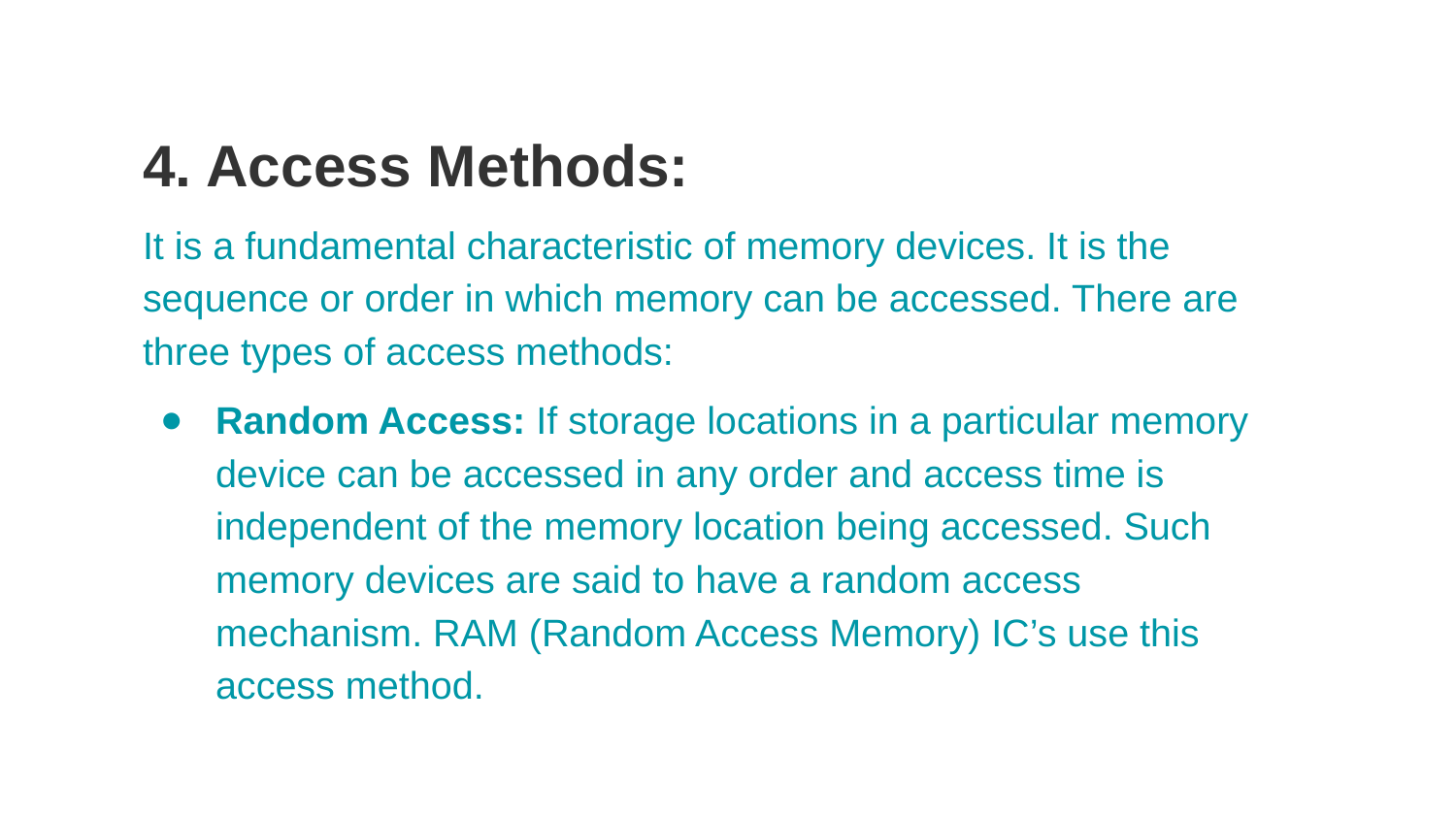

4. Access Methods:
It is a fundamental characteristic of memory devices. It is the sequence or order in which memory can be accessed. There are three types of access methods:
Random Access: If storage locations in a particular memory device can be accessed in any order and access time is independent of the memory location being accessed. Such memory devices are said to have a random access mechanism. RAM (Random Access Memory) IC’s use this access method.